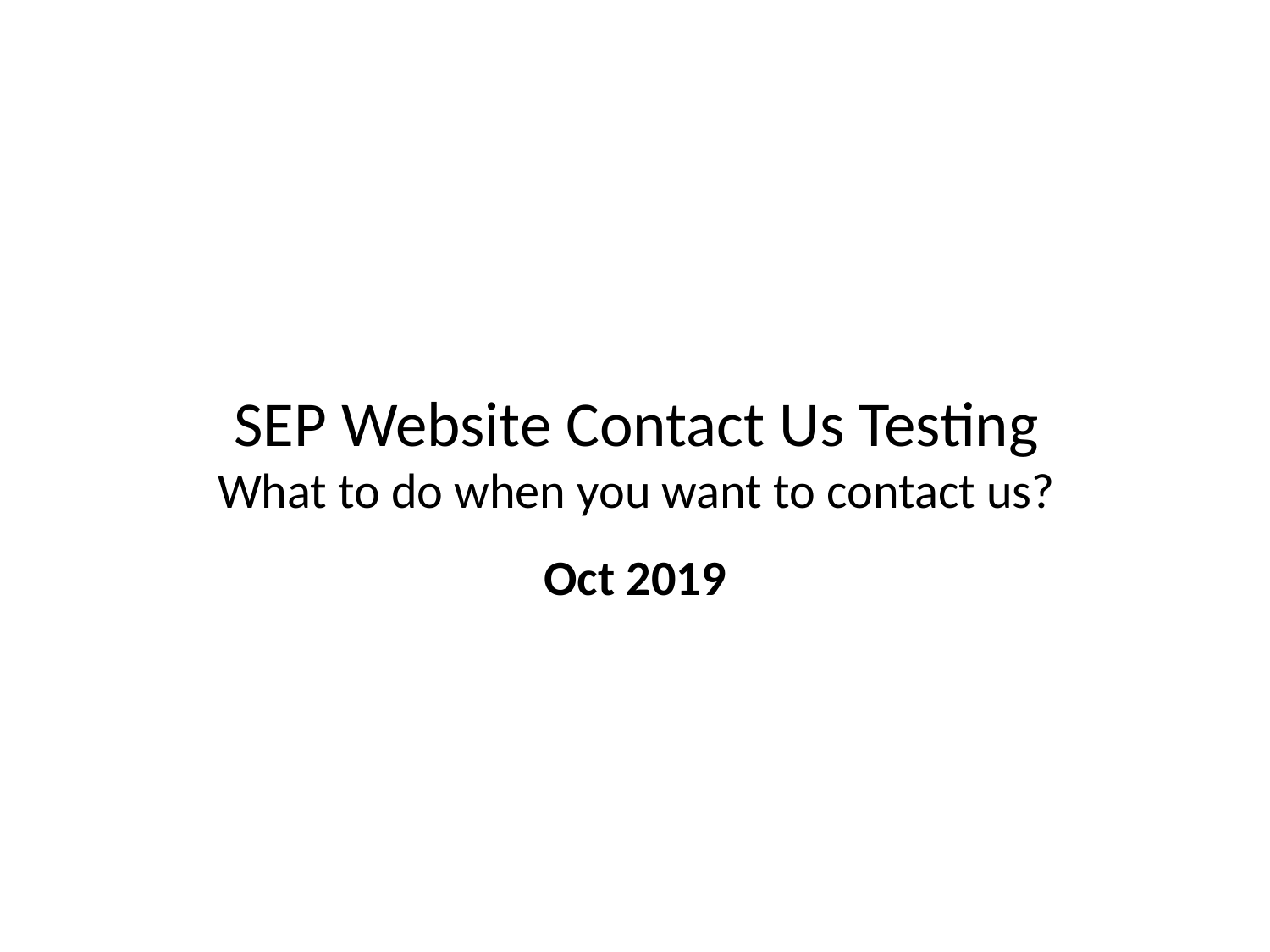

# SEP Website Contact Us Testing What to do when you want to contact us?
Oct 2019